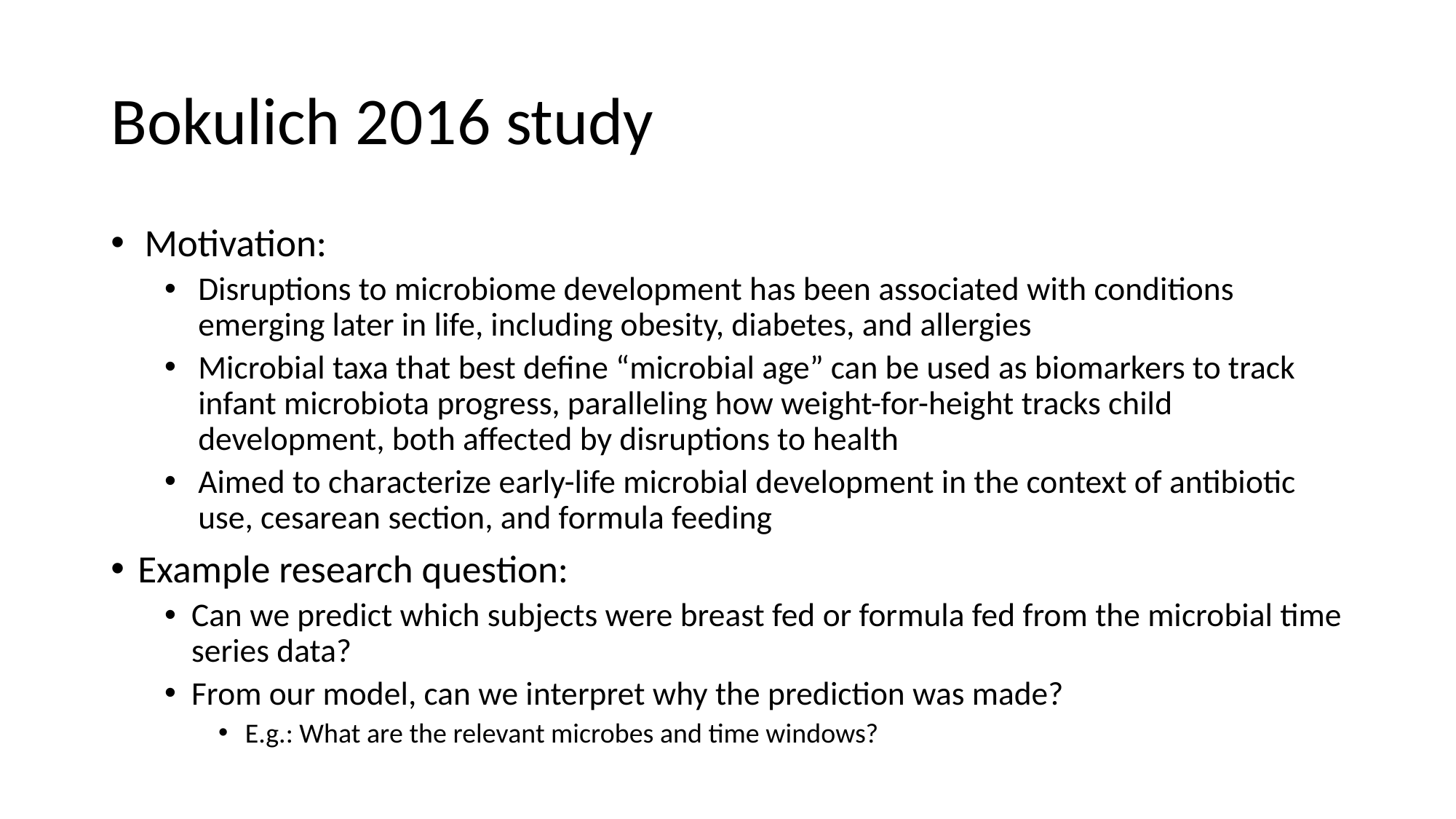

# Bokulich 2016 study
Motivation:
Disruptions to microbiome development has been associated with conditions emerging later in life, including obesity, diabetes, and allergies
Microbial taxa that best define “microbial age” can be used as biomarkers to track infant microbiota progress, paralleling how weight-for-height tracks child development, both affected by disruptions to health
Aimed to characterize early-life microbial development in the context of antibiotic use, cesarean section, and formula feeding
Example research question:
Can we predict which subjects were breast fed or formula fed from the microbial time series data?
From our model, can we interpret why the prediction was made?
E.g.: What are the relevant microbes and time windows?